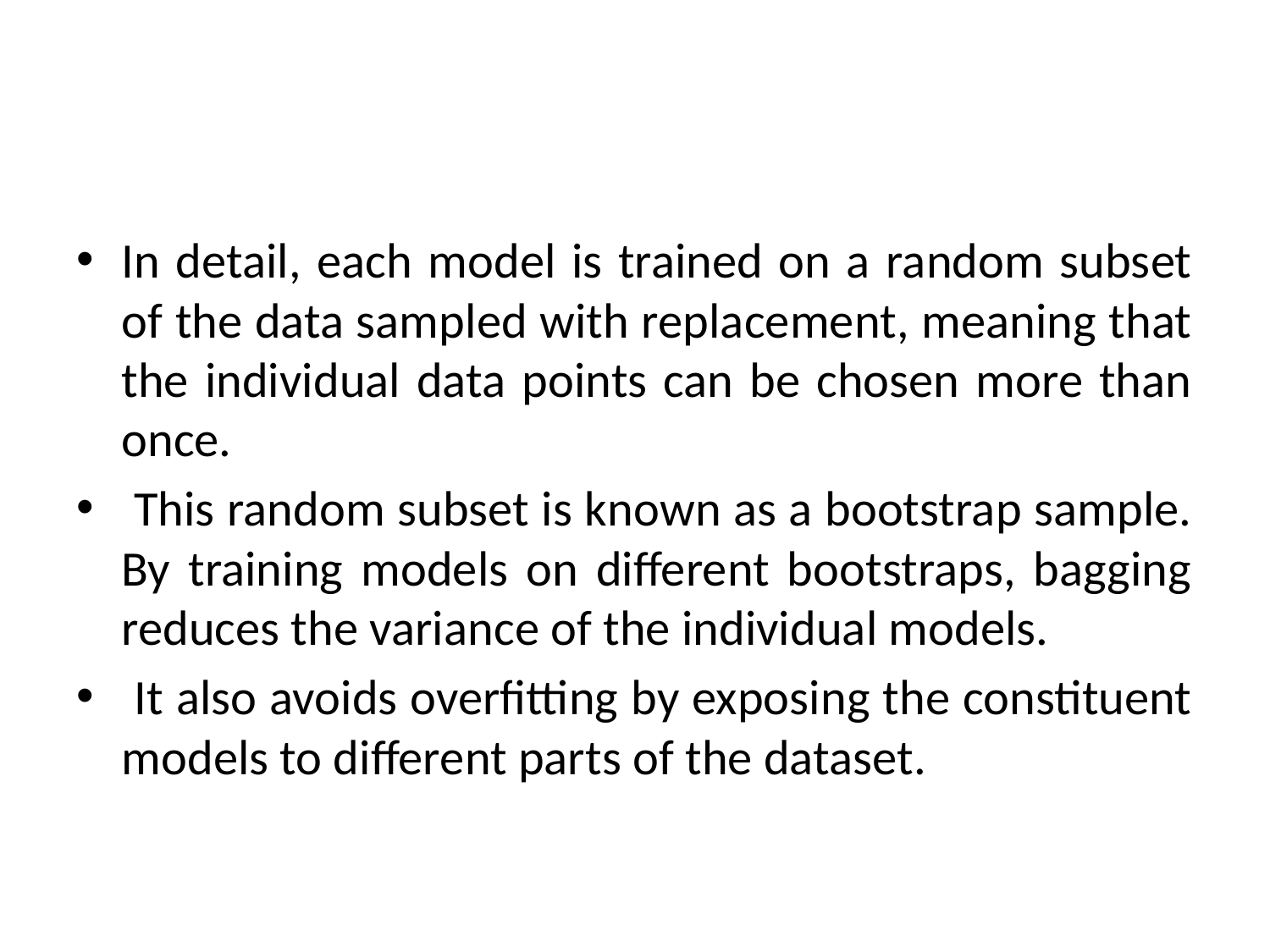

#
In detail, each model is trained on a random subset of the data sampled with replacement, meaning that the individual data points can be chosen more than once.
 This random subset is known as a bootstrap sample. By training models on different bootstraps, bagging reduces the variance of the individual models.
 It also avoids overfitting by exposing the constituent models to different parts of the dataset.